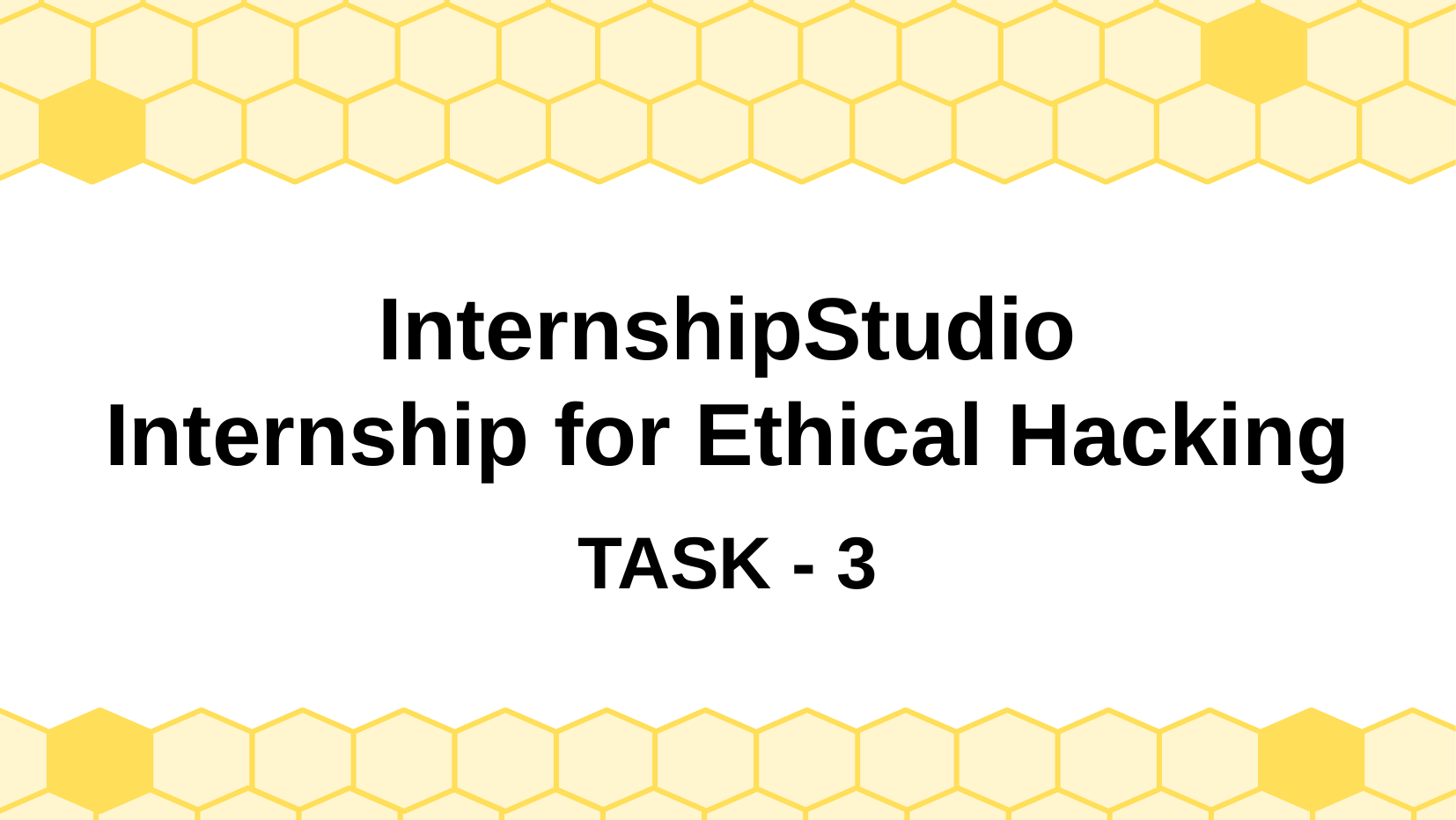

# InternshipStudio Internship for Ethical Hacking
TASK - 3